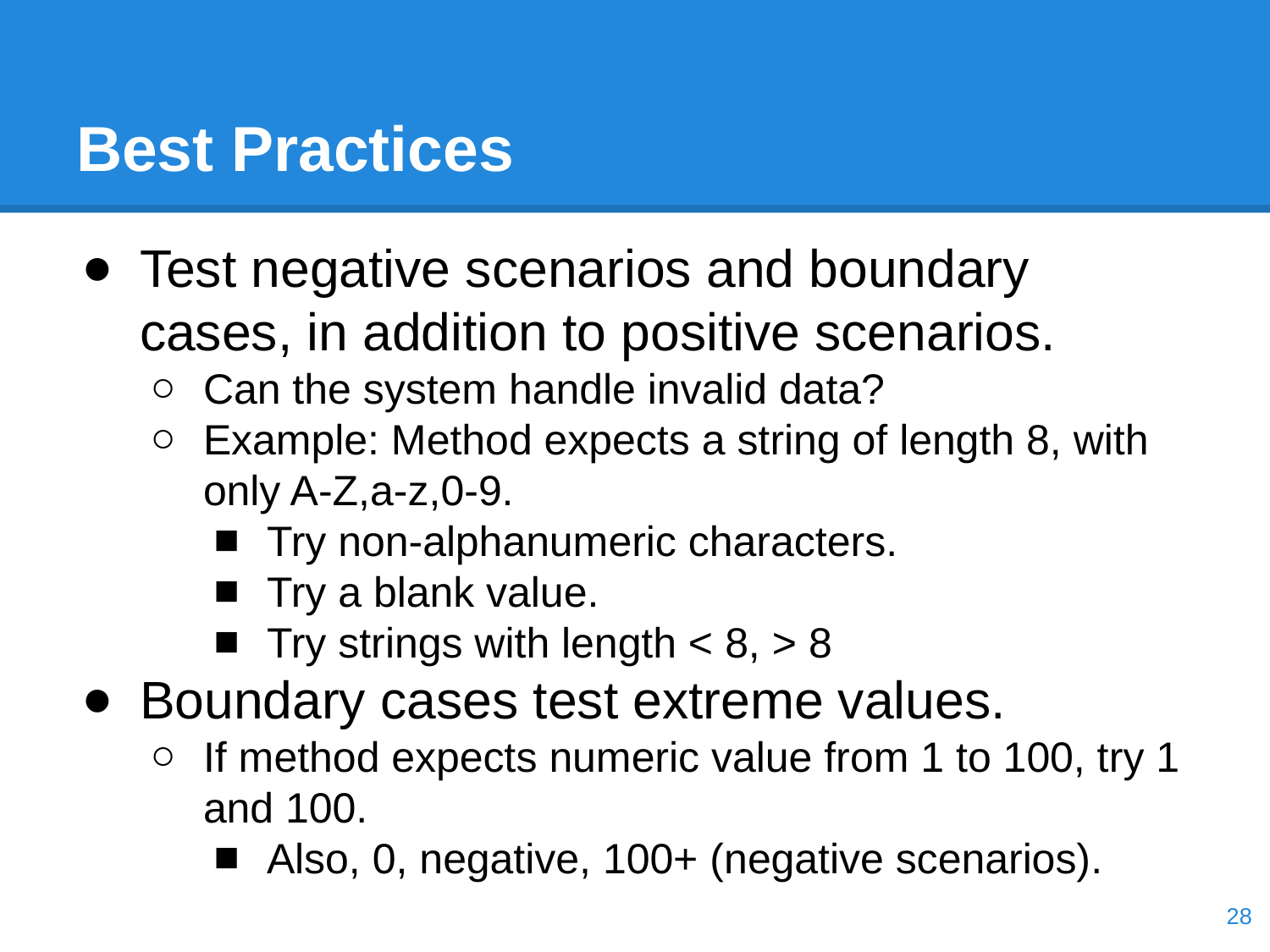

# Best Practices
Test negative scenarios and boundary cases, in addition to positive scenarios.
Can the system handle invalid data?
Example: Method expects a string of length 8, with only A-Z,a-z,0-9.
Try non-alphanumeric characters.
Try a blank value.
Try strings with length < 8, > 8
Boundary cases test extreme values.
If method expects numeric value from 1 to 100, try 1 and 100.
Also, 0, negative, 100+ (negative scenarios).
28